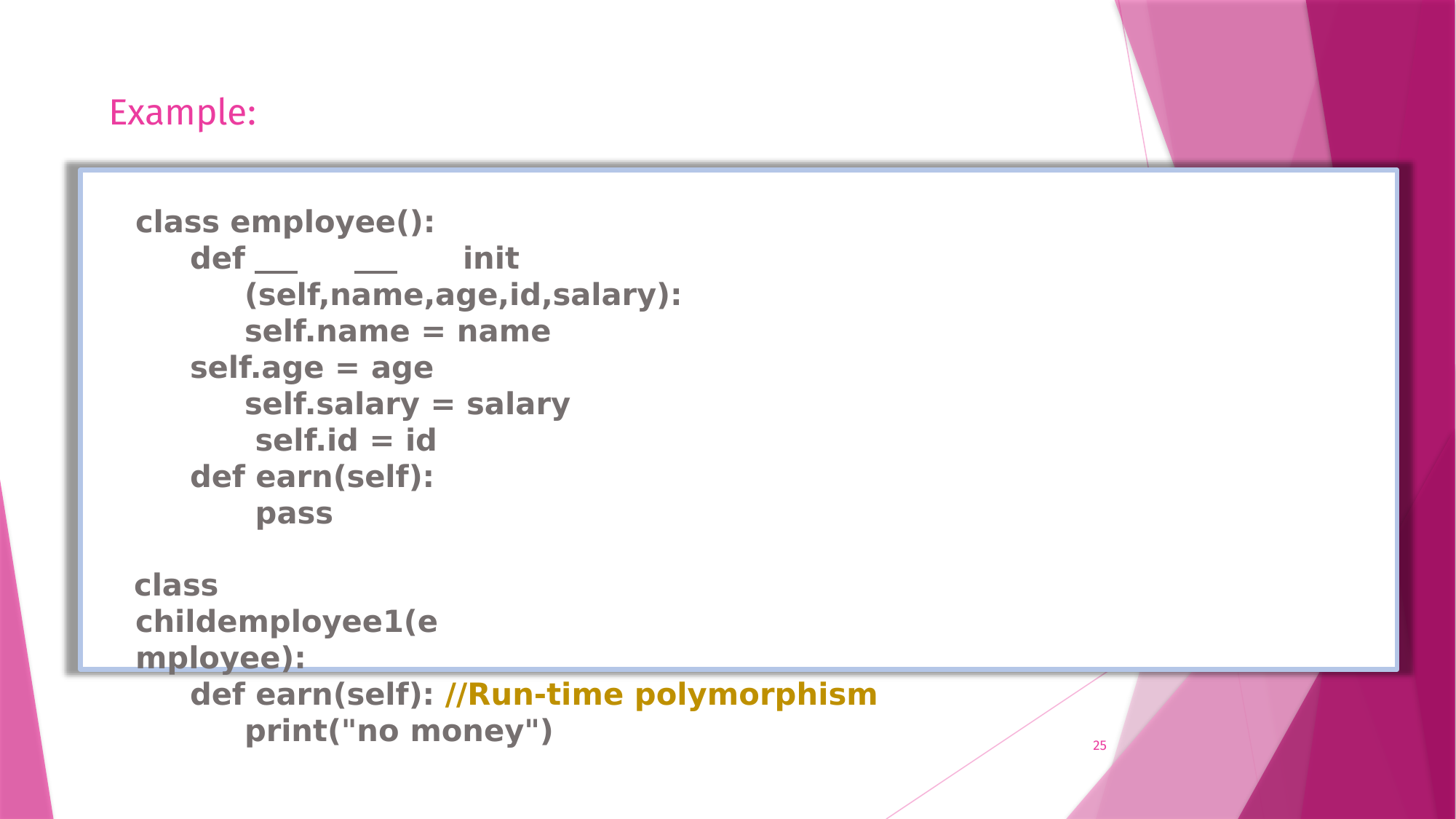

# Example:

class employee():
def		init	(self,name,age,id,salary):  self.name = name
self.age = age  self.salary = salary  self.id = id
def earn(self):  pass

class childemployee1(employee):
def earn(self): //Run-time polymorphism  print("no money")
25